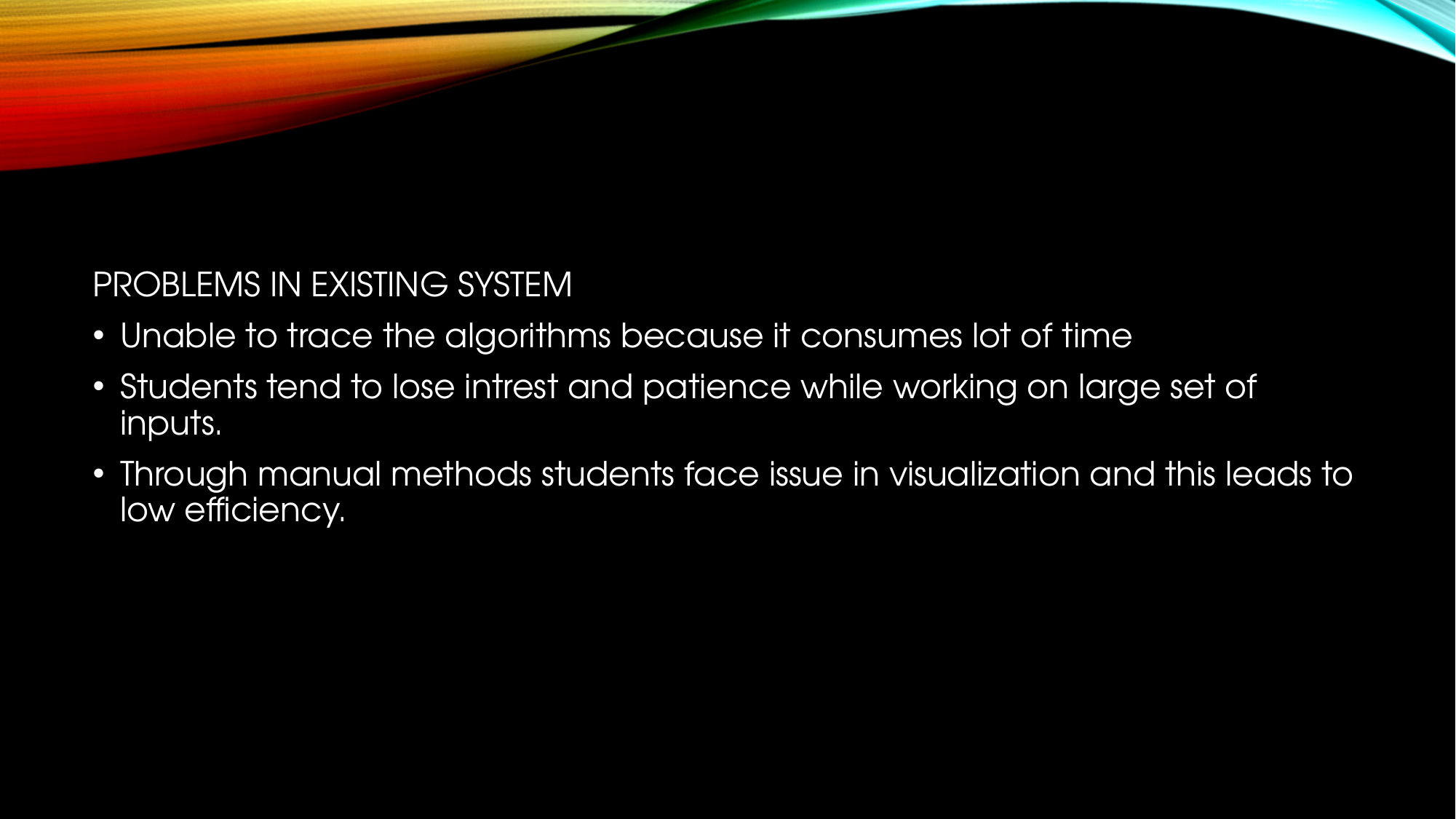

#
PROBLEMS IN EXISTING SYSTEM
Unable to trace the algorithms because it consumes lot of time
Students tend to lose intrest and patience while working on large set of inputs.
Through manual methods students face issue in visualization and this leads to low efficiency.